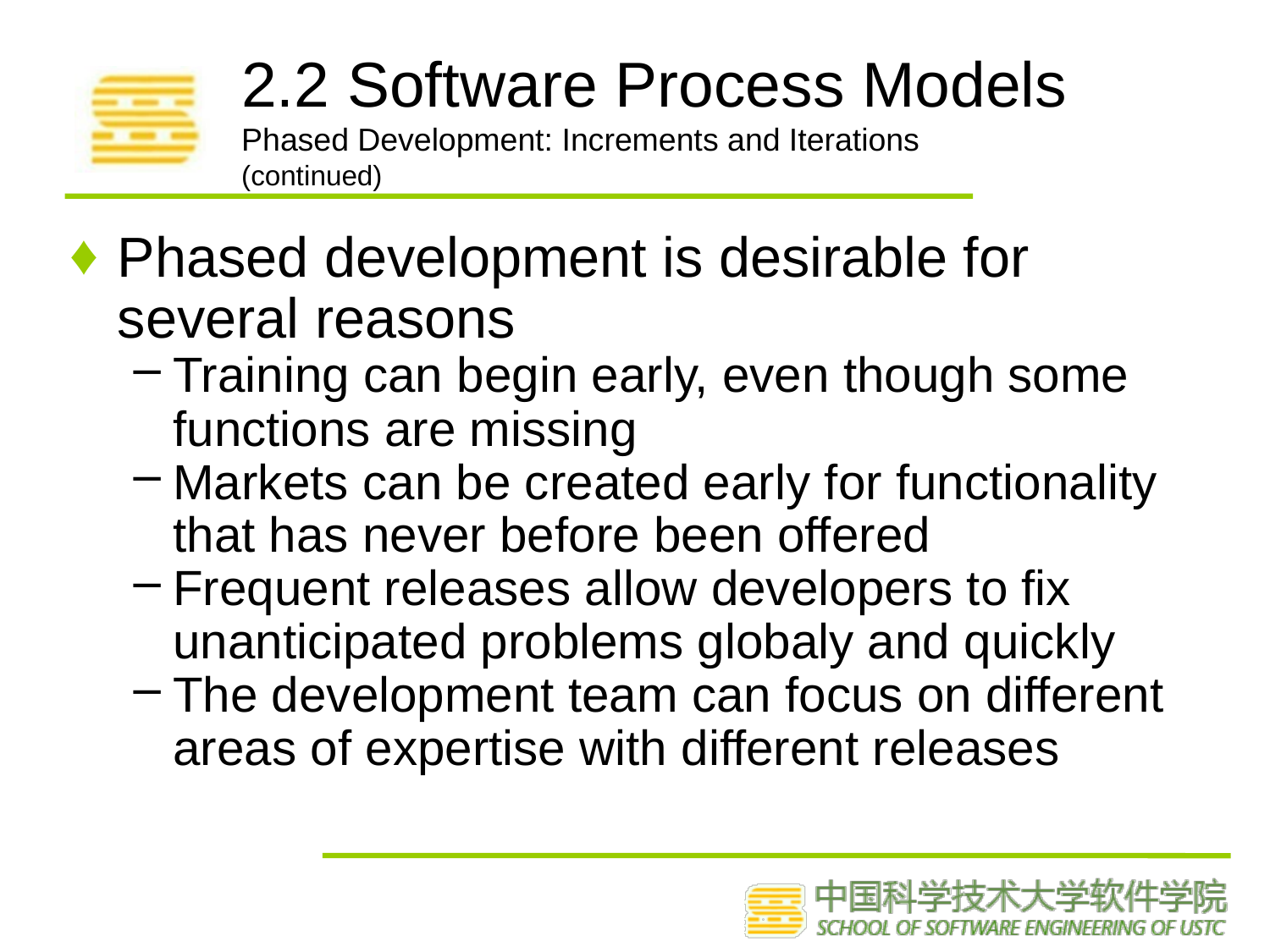

# 2.2 Software Process Models Phased Development: Increments and Iterations (continued)
Phased development is desirable for several reasons
Training can begin early, even though some functions are missing
Markets can be created early for functionality that has never before been offered
Frequent releases allow developers to fix unanticipated problems globaly and quickly
The development team can focus on different areas of expertise with different releases